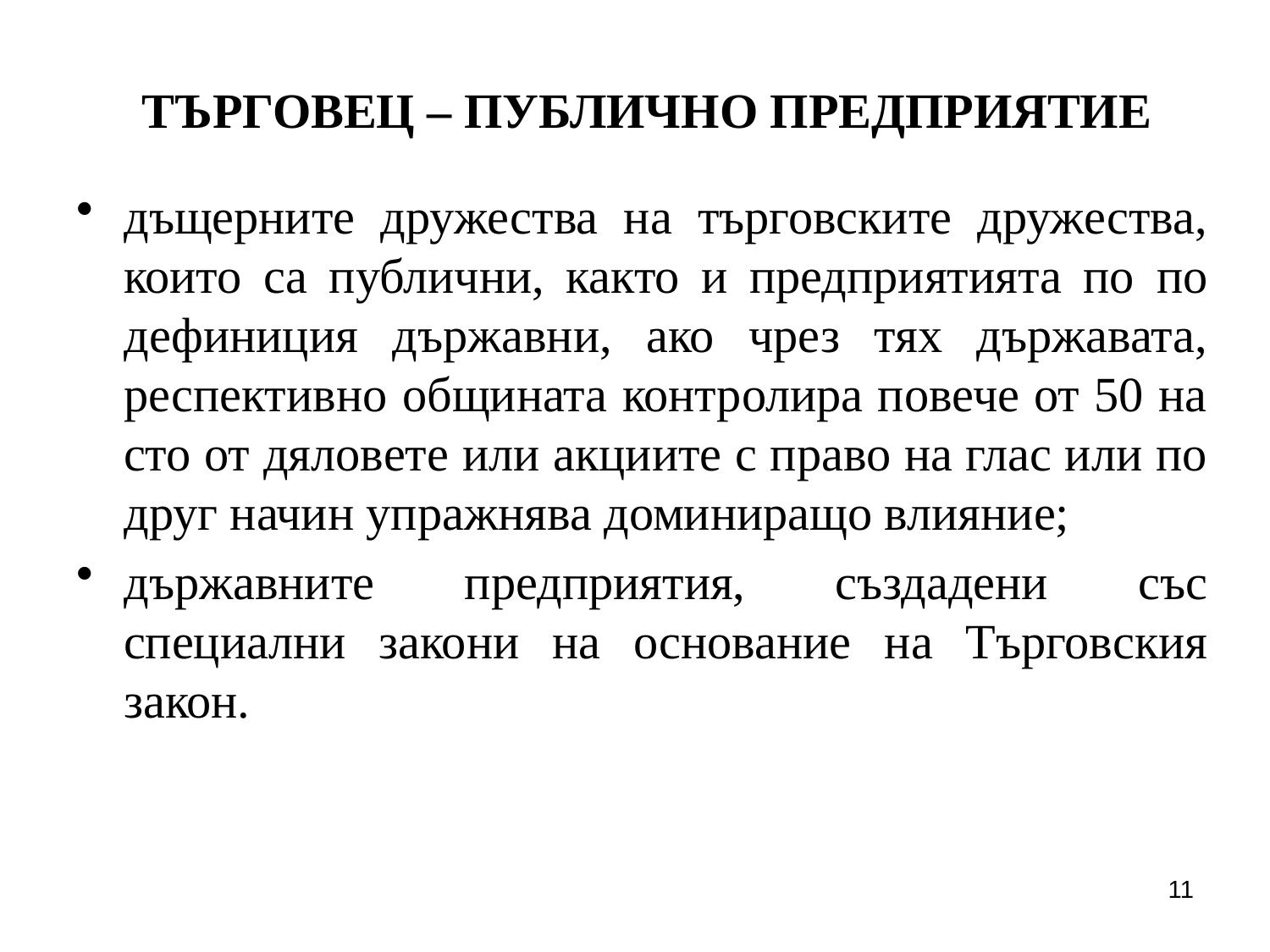

# ТЪРГОВЕЦ – ПУБЛИЧНО ПРЕДПРИЯТИЕ
дъщерните дружества на търговските дружества, които са публични, както и предприятията по по дефиниция държавни, ако чрез тях държавата, респективно общината контролира повече от 50 на сто от дяловете или акциите с право на глас или по друг начин упражнява доминиращо влияние;
държавните предприятия, създадени със специални закони на основание на Търговския закон.

11